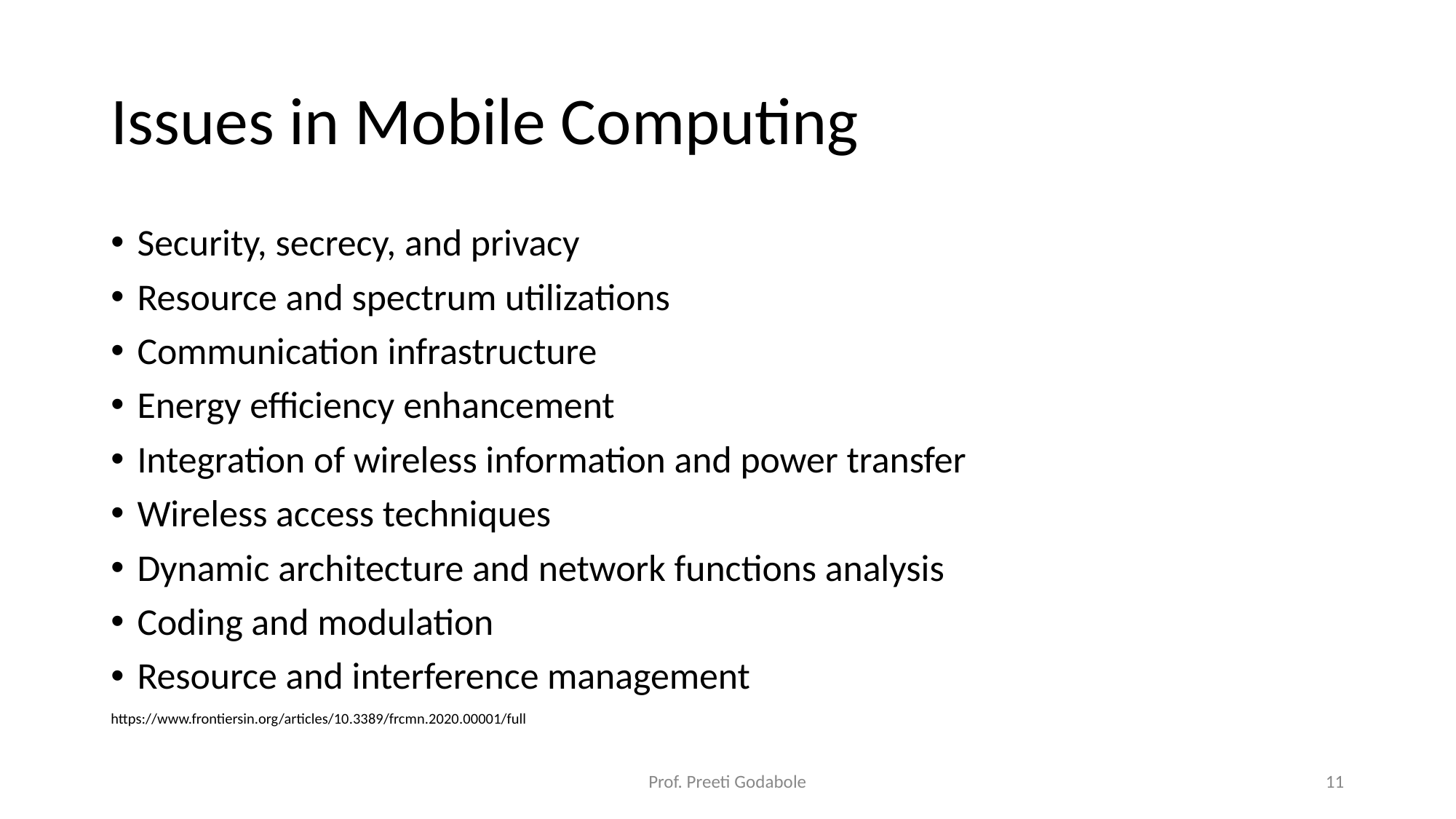

# Issues in Mobile Computing
Security, secrecy, and privacy
Resource and spectrum utilizations
Communication infrastructure
Energy efficiency enhancement
Integration of wireless information and power transfer
Wireless access techniques
Dynamic architecture and network functions analysis
Coding and modulation
Resource and interference management
https://www.frontiersin.org/articles/10.3389/frcmn.2020.00001/full

Prof. Preeti Godabole
11